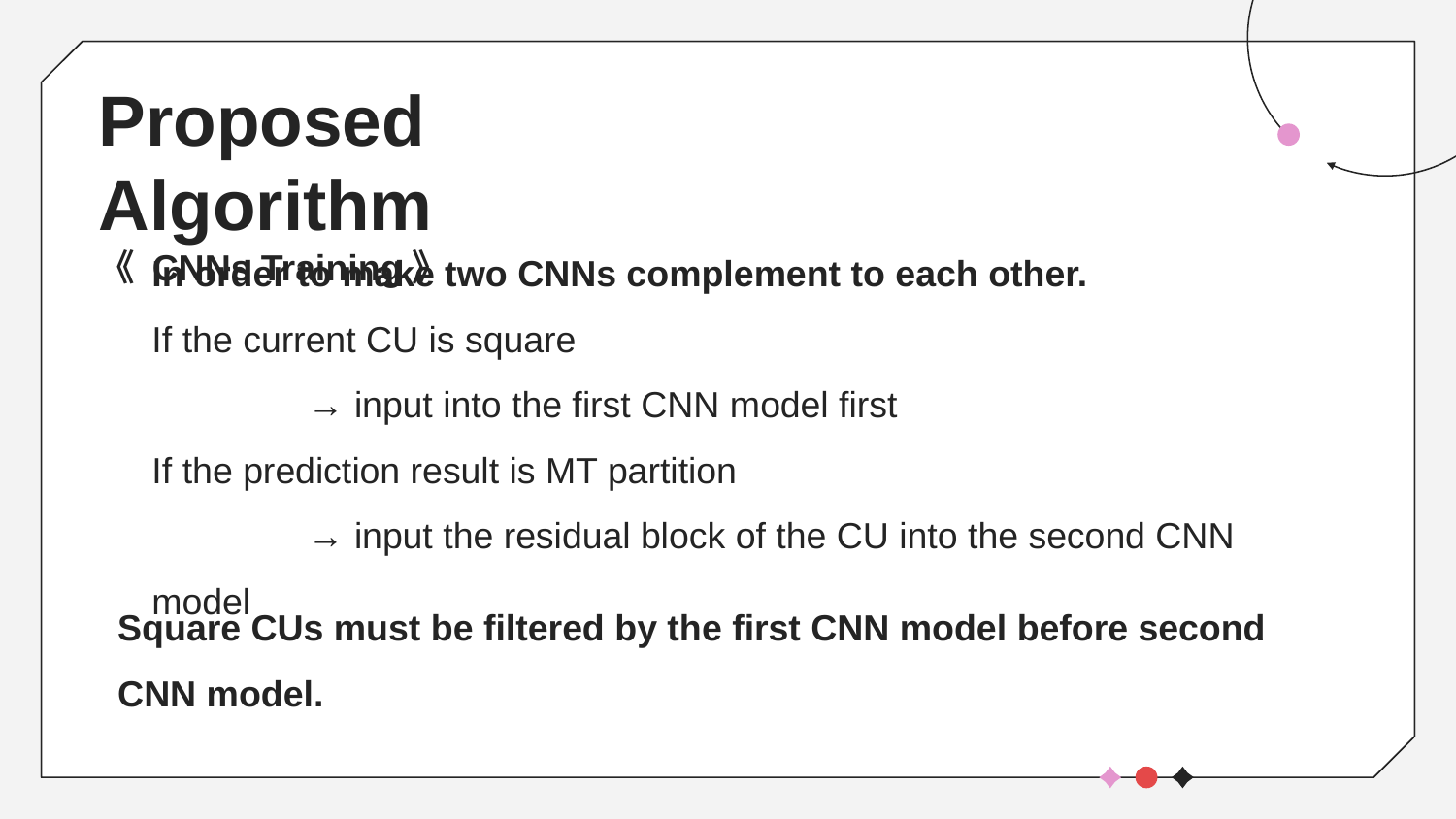

# Proposed Algorithm 《 CNNs Training》
In order to make two CNNs complement to each other.
If the current CU is square
	 → input into the first CNN model first
If the prediction result is MT partition
	 → input the residual block of the CU into the second CNN model
Square CUs must be filtered by the first CNN model before second CNN model.